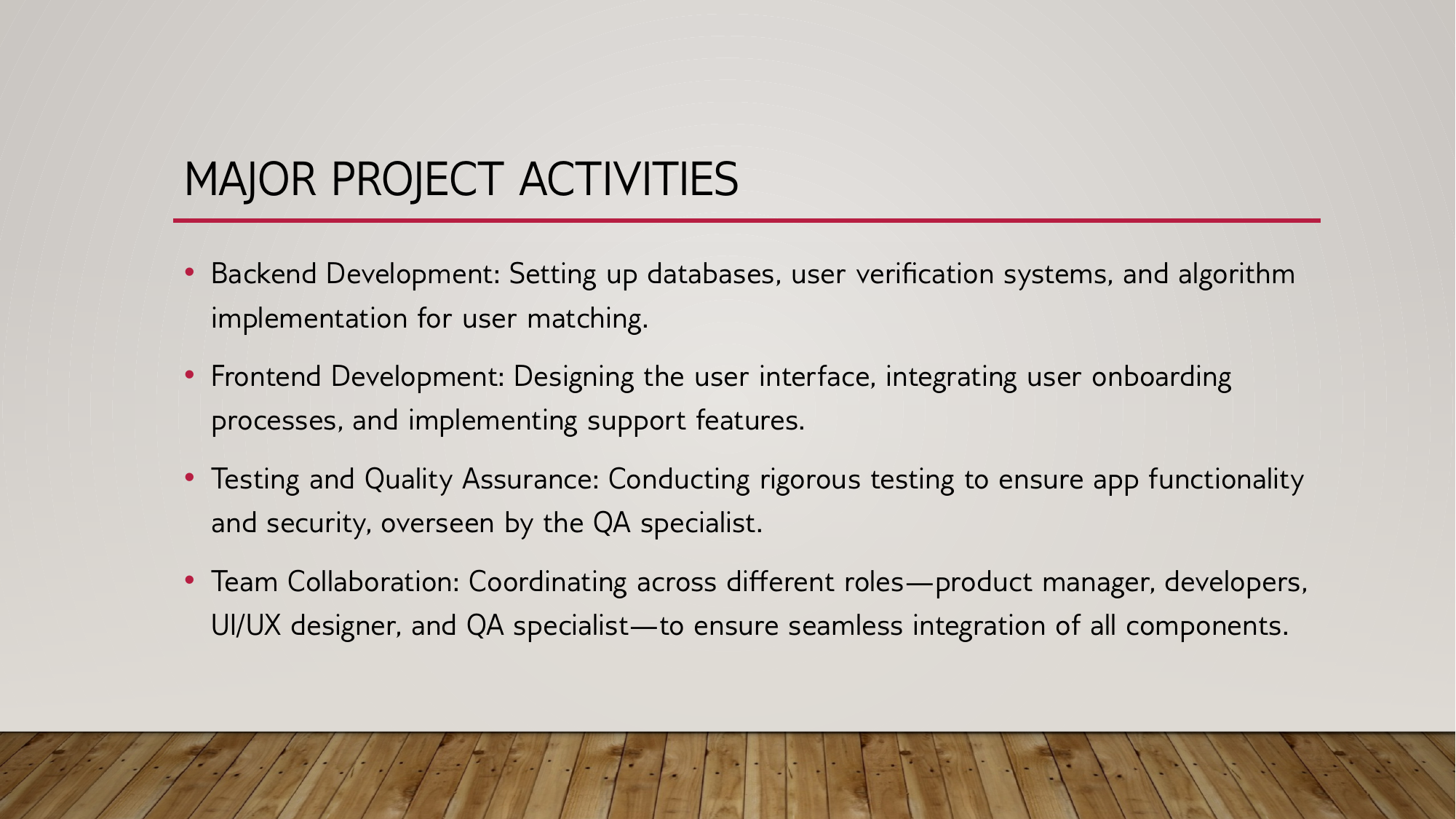

# Major Project Activities
Backend Development: Setting up databases, user verification systems, and algorithm implementation for user matching.
Frontend Development: Designing the user interface, integrating user onboarding processes, and implementing support features.
Testing and Quality Assurance: Conducting rigorous testing to ensure app functionality and security, overseen by the QA specialist.
Team Collaboration: Coordinating across different roles—product manager, developers, UI/UX designer, and QA specialist—to ensure seamless integration of all components.